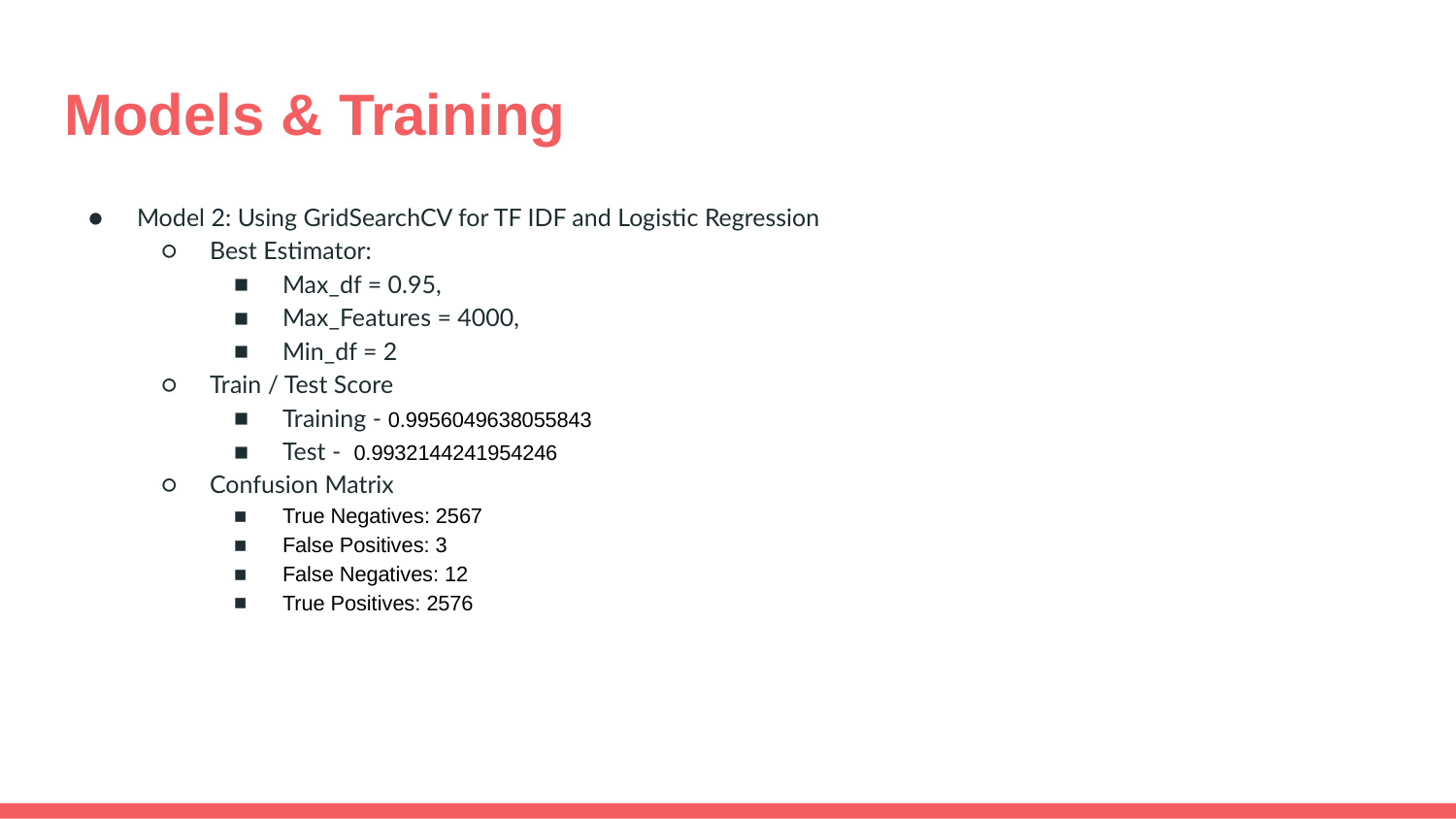

# Models & Training
Model 2: Using GridSearchCV for TF IDF and Logistic Regression
Best Estimator:
Max_df = 0.95,
Max_Features = 4000,
Min_df = 2
Train / Test Score
Training - 0.9956049638055843
Test -  0.9932144241954246
Confusion Matrix
True Negatives: 2567
False Positives: 3
False Negatives: 12
True Positives: 2576